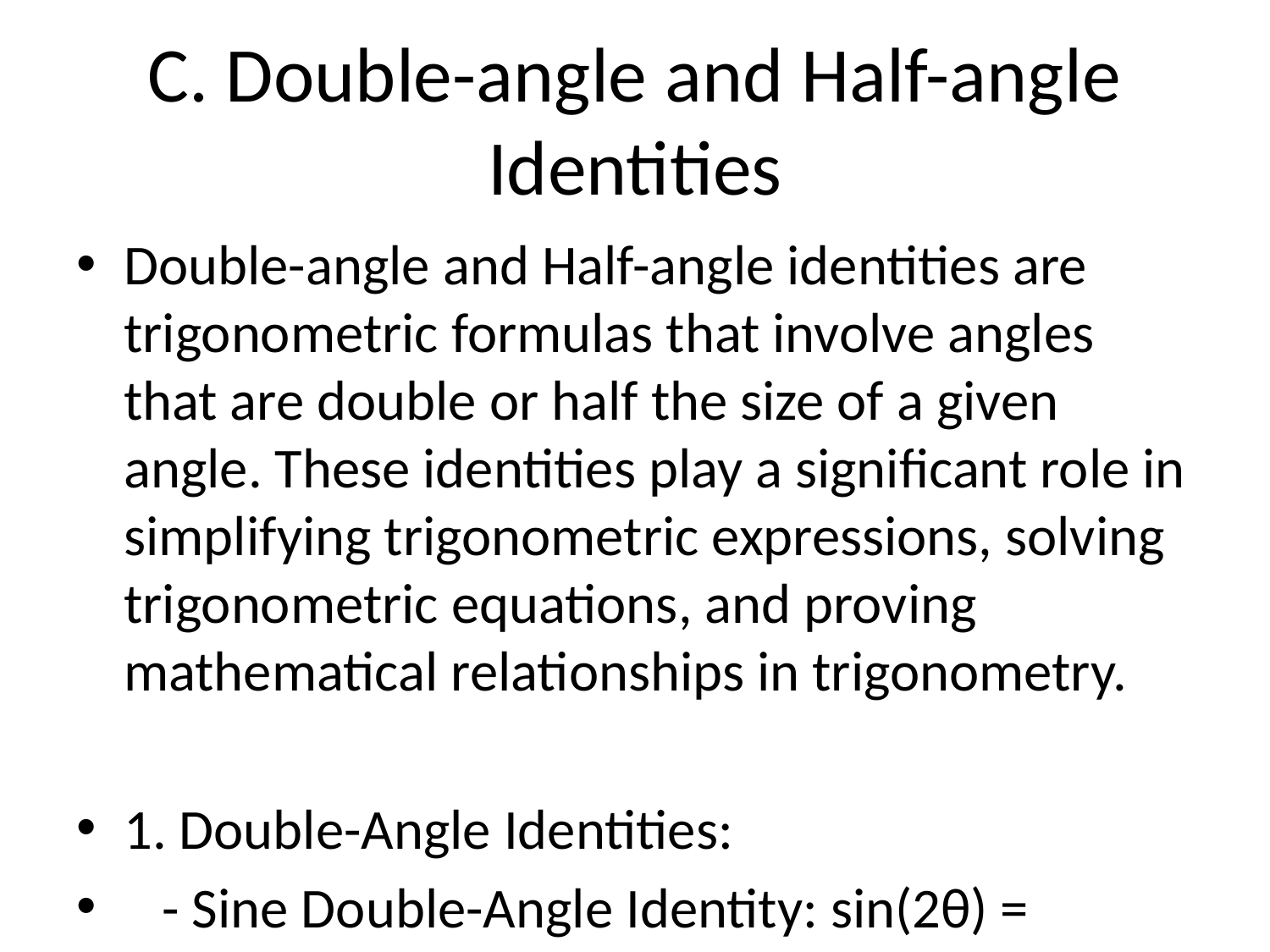

# C. Double-angle and Half-angle Identities
Double-angle and Half-angle identities are trigonometric formulas that involve angles that are double or half the size of a given angle. These identities play a significant role in simplifying trigonometric expressions, solving trigonometric equations, and proving mathematical relationships in trigonometry.

1. Double-Angle Identities:
   - Sine Double-Angle Identity: sin(2θ) = 2sin(θ)cos(θ)
   - Cosine Double-Angle Identity: cos(2θ) = cos²(θ) - sin²(θ) = 2cos²(θ) - 1 = 1 - 2sin²(θ)
   - Tangent Double-Angle Identity: tan(2θ) = 2tan(θ) / (1 - tan²(θ))

   These identities are derived by using the sum and difference formulas for sine and cosine:
   - sin(A ± B) = sin(A)cos(B) ± cos(A)sin(B)
   - cos(A ± B) = cos(A)cos(B) ∓ sin(A)sin(B)

   Double-angle identities are useful in simplifying expressions involving trigonometric functions of twice an angle. They can be applied in various trigonometric problems, such as verifying identities, solving trigonometric equations, and finding exact values of trigonometric functions.

2. Half-Angle Identities:
   - Sine Half-Angle Identities:
     - sin(θ/2) = ± √((1 - cos(θ)) / 2)
     - csc(θ/2) = ± √((1 + cos(θ)) / 2)
   - Cosine Half-Angle Identities:
     - cos(θ/2) = ± √((1 + cos(θ)) / 2)
     - sec(θ/2) = ± √((1 - cos(θ)) / 2)
   - Tangent Half-Angle Identities:
     - tan(θ/2) = ± √((1 - cos(θ)) / (1 + cos(θ)))

   Half-angle identities are derived from the double-angle identities using trigonometric identities and algebraic manipulation. These identities express trigonometric functions of half an angle in terms of trigonometric functions of the angle itself.

   Half-angle identities have various applications, such as simplifying trigonometric expressions, solving trigonometric equations with half-angle angles, and proving mathematical theorems involving trigonometric functions.

In summary, double-angle and half-angle identities are essential tools in trigonometry for simplifying expressions, solving equations, and establishing mathematical relationships involving trigonometric functions at angles that are multiples or fractions of the original angle.